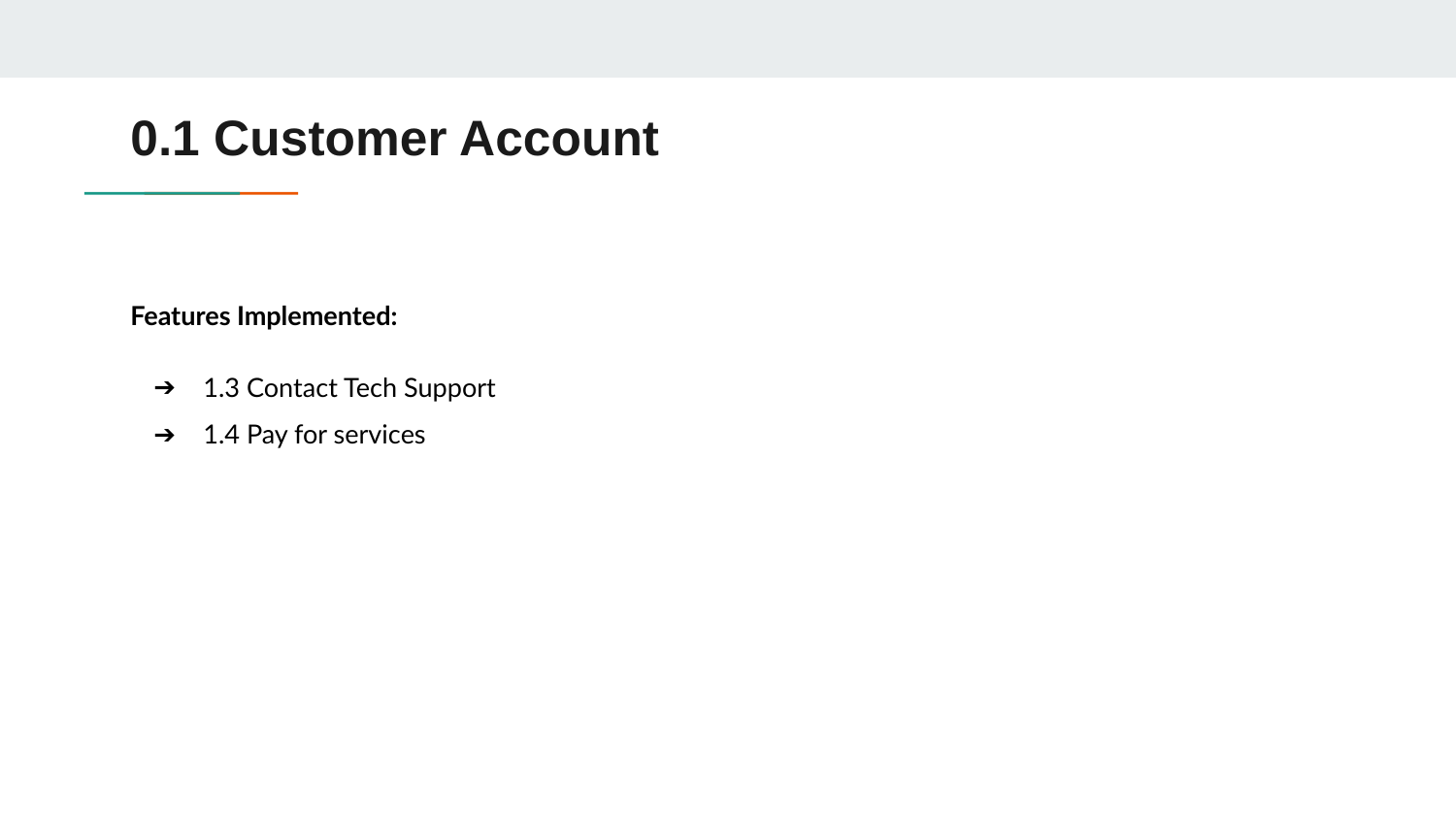

# 0.1 Customer Account
Features Implemented:
1.3 Contact Tech Support
1.4 Pay for services